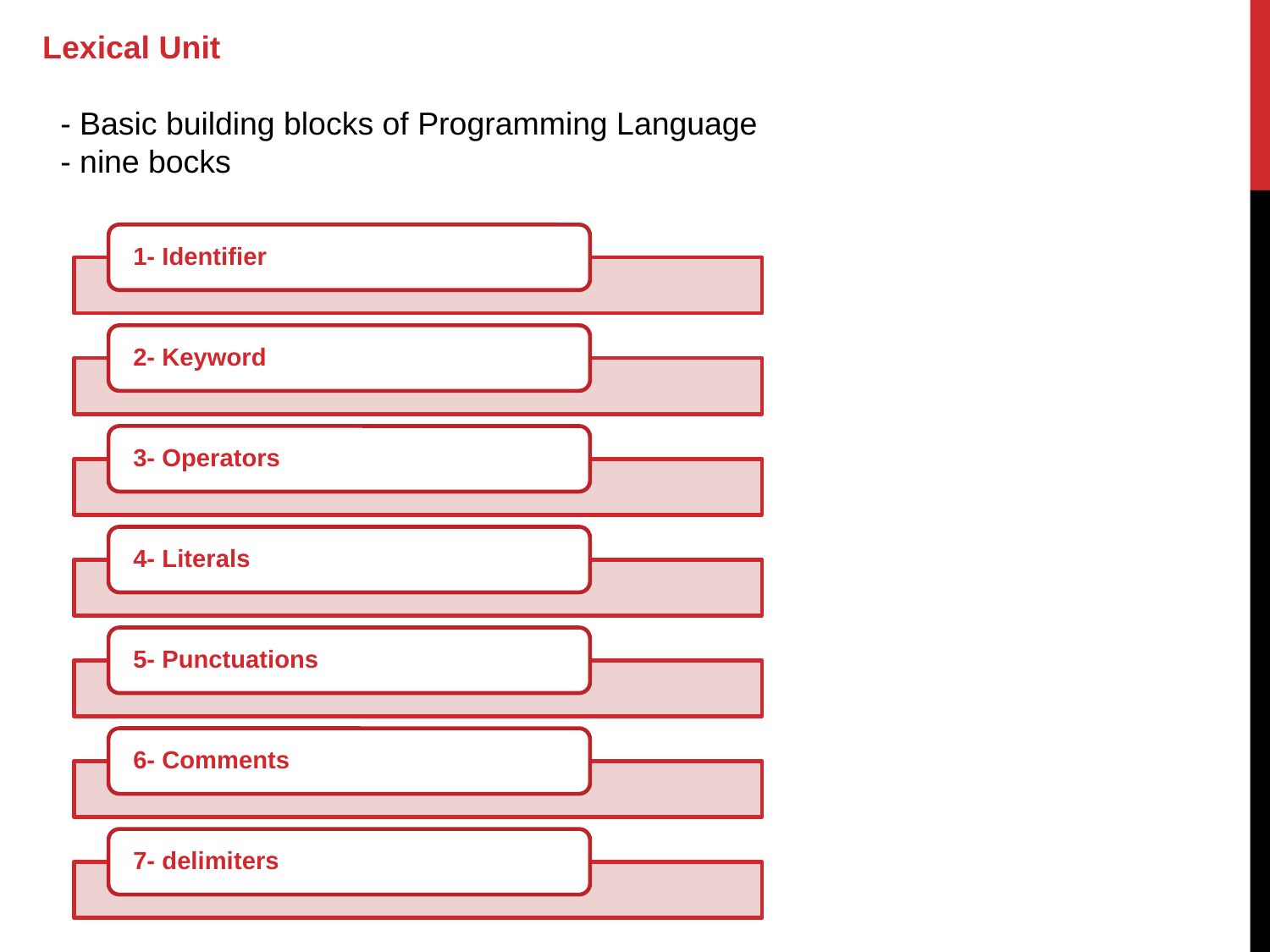

Lexical Unit

   - Basic building blocks of Programming Language
   - nine bocks

1- Identifier
2- Keyword
3- Operators
4- Literals
5- Punctuations
6- Comments
7- delimiters